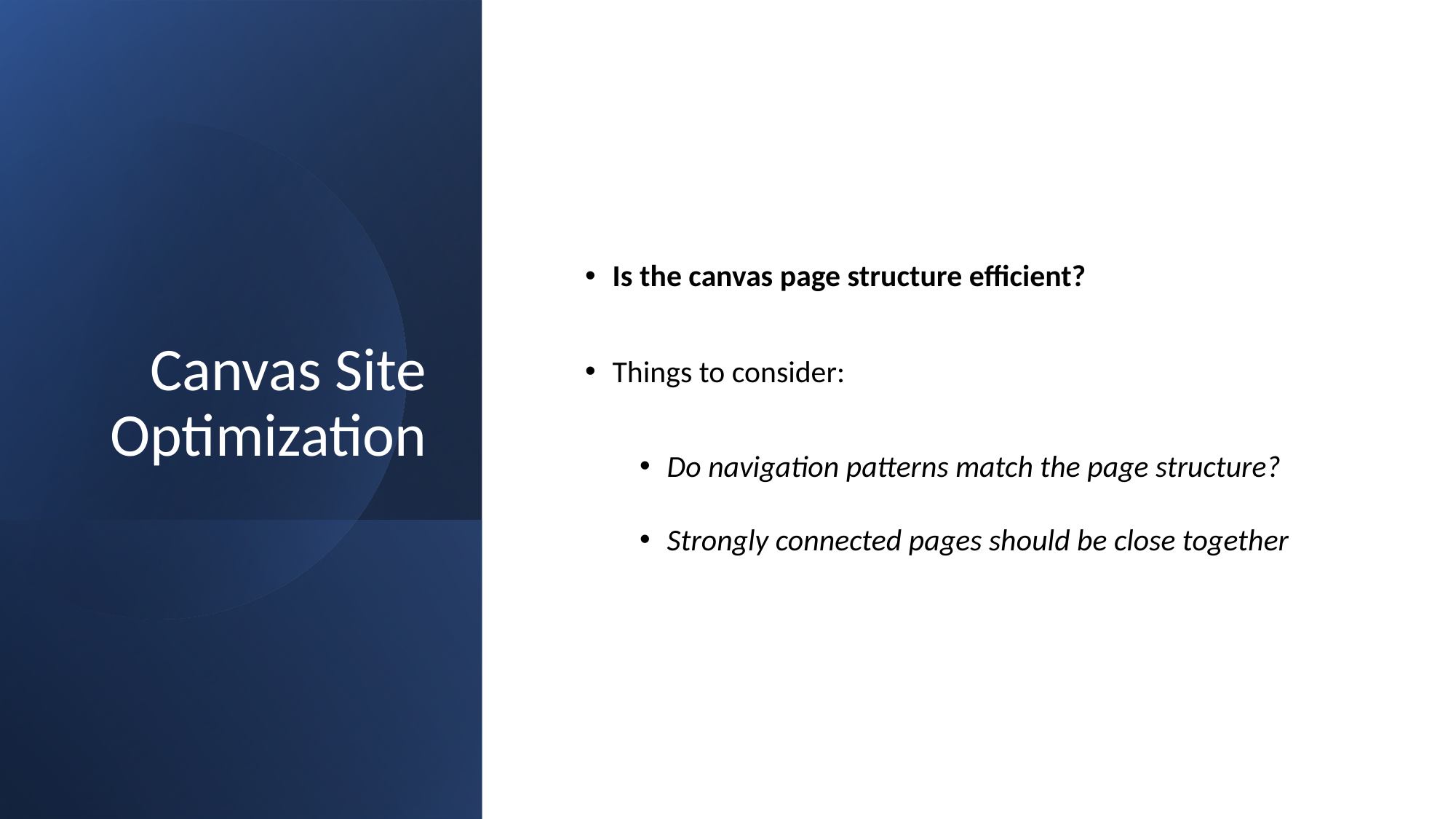

# Canvas Site Optimization
Is the canvas page structure efficient?

Things to consider:

Do navigation patterns match the page structure?
Strongly connected pages should be close together